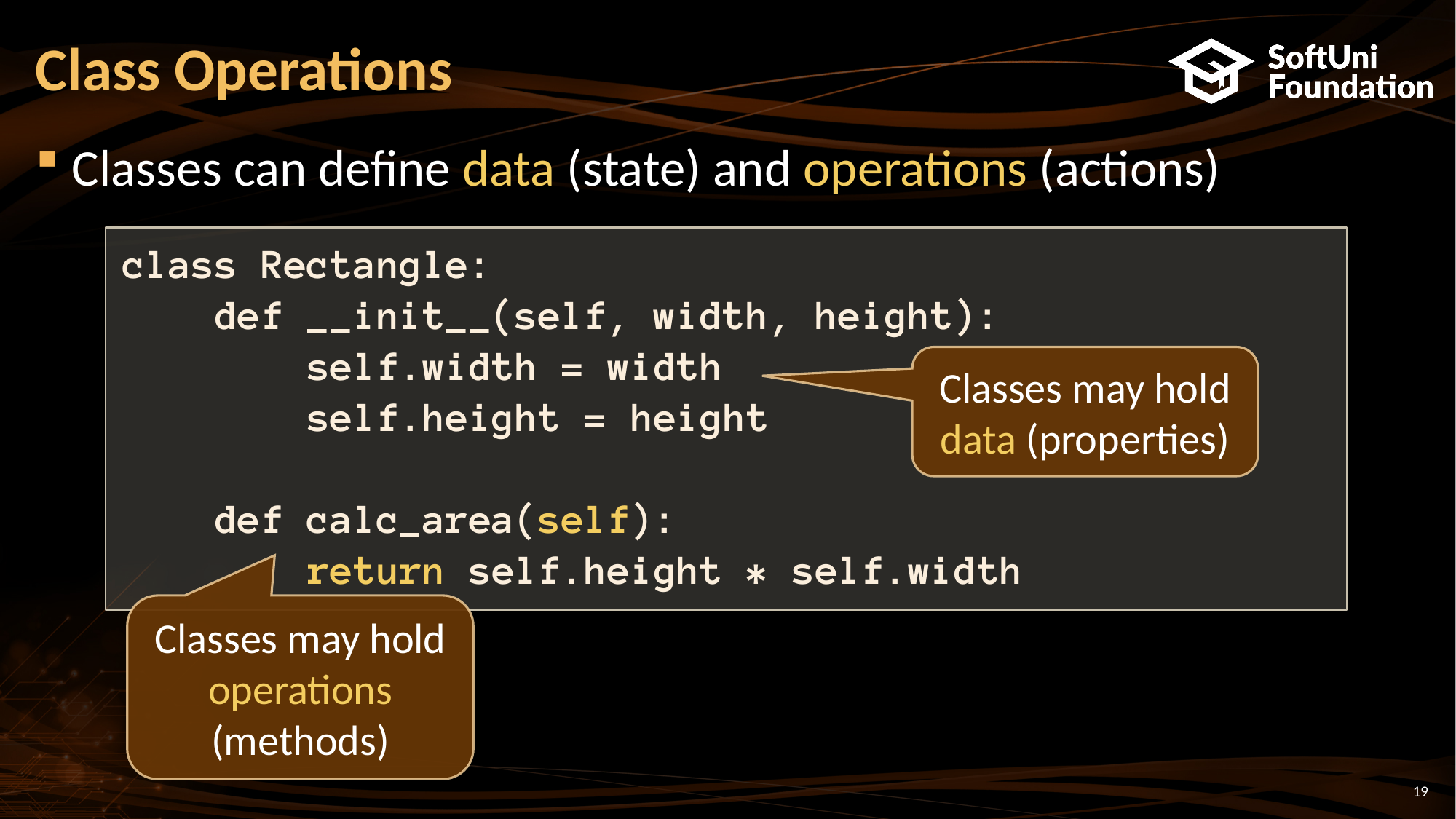

# Class Operations
Classes can define data (state) and operations (actions)
class Rectangle:
    def __init__(self, width, height):
        self.width = width
        self.height = height

    def calc_area(self):
        return self.height * self.width
Classes may hold data (properties)
Classes may hold operations (methods)
19